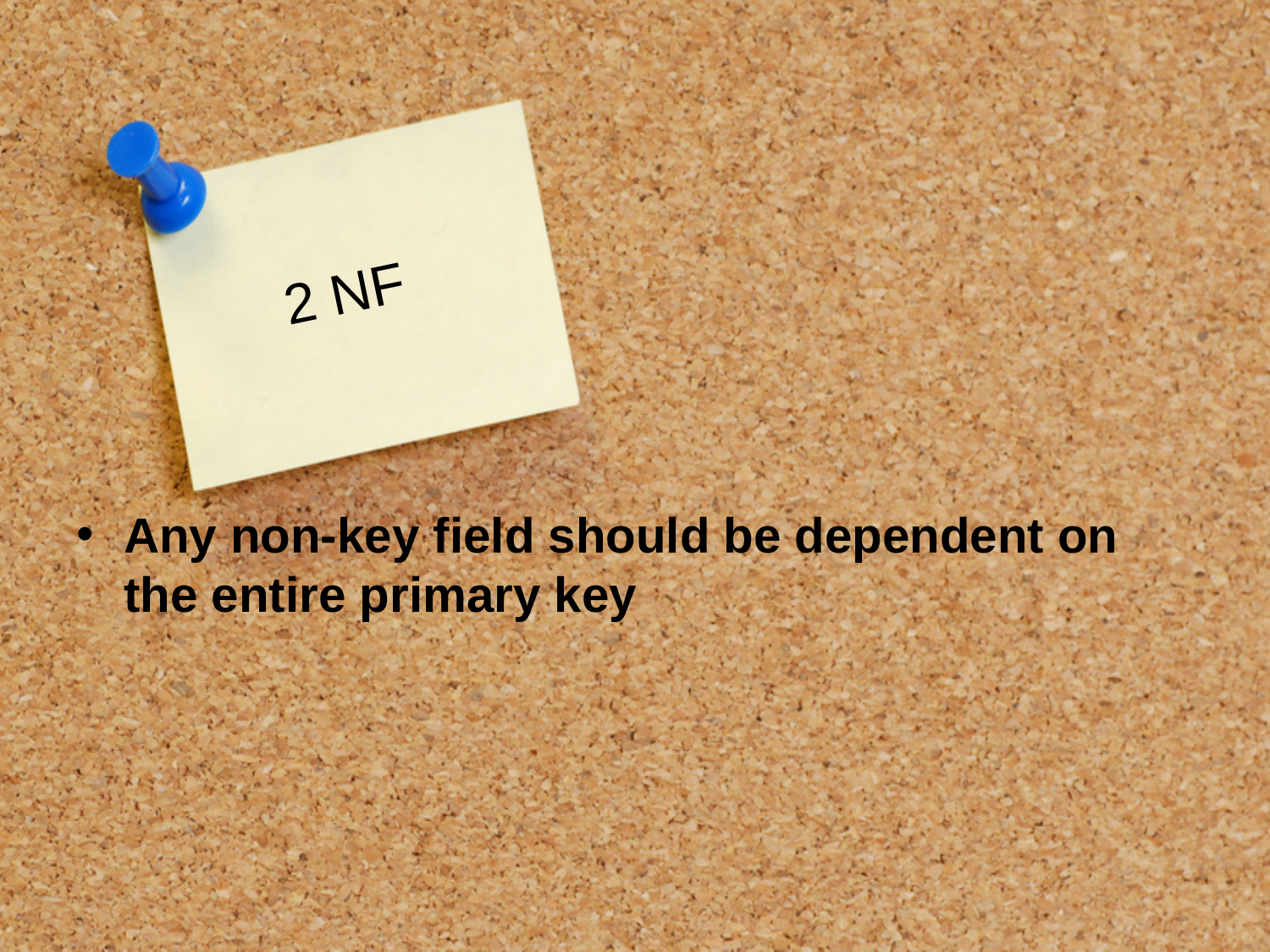

# 2 NF
Any non-key field should be dependent on the entire primary key